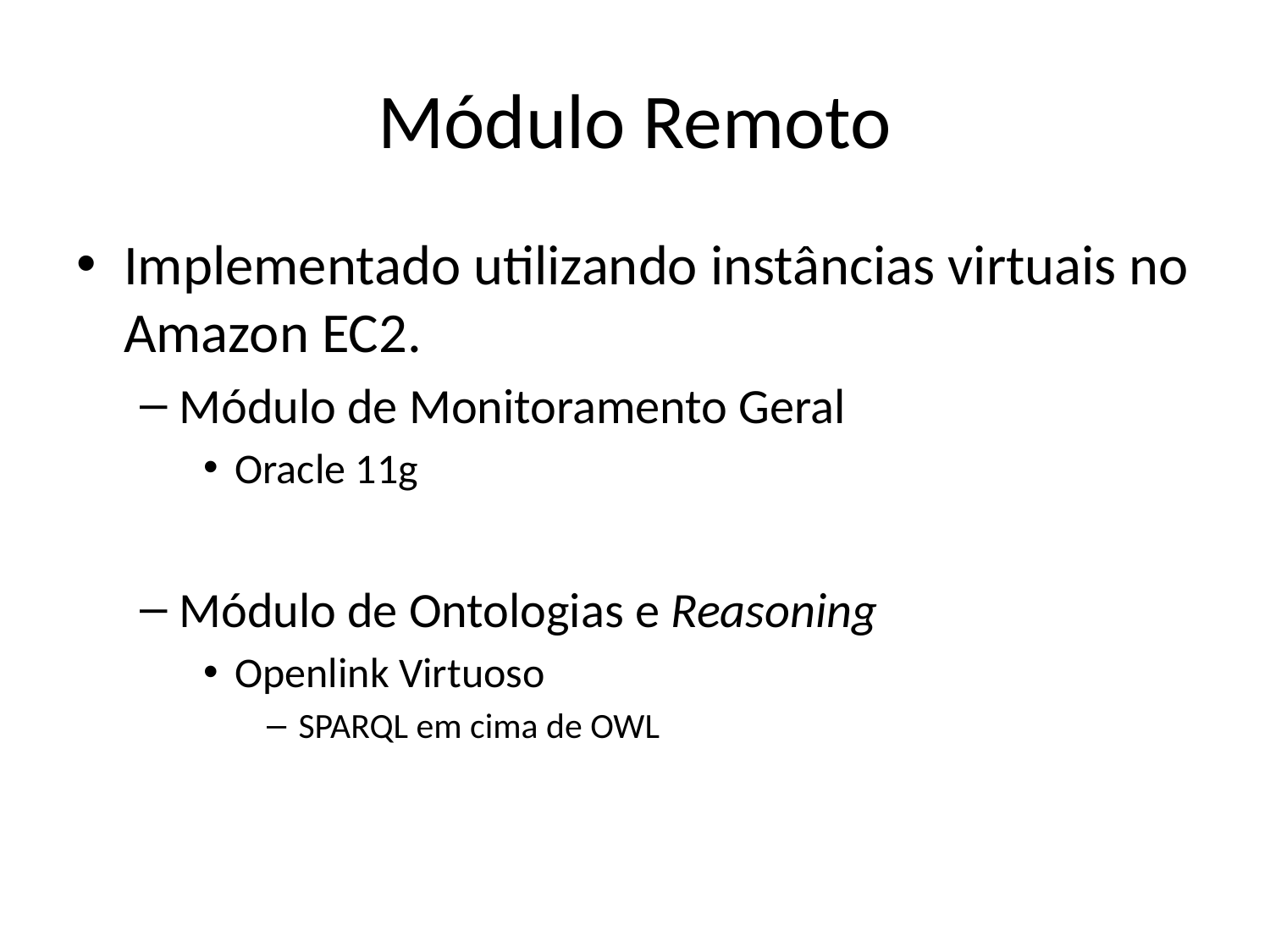

# Módulo Remoto
Implementado utilizando instâncias virtuais no Amazon EC2.
Módulo de Monitoramento Geral
Oracle 11g

Módulo de Ontologias e Reasoning
Openlink Virtuoso
SPARQL em cima de OWL